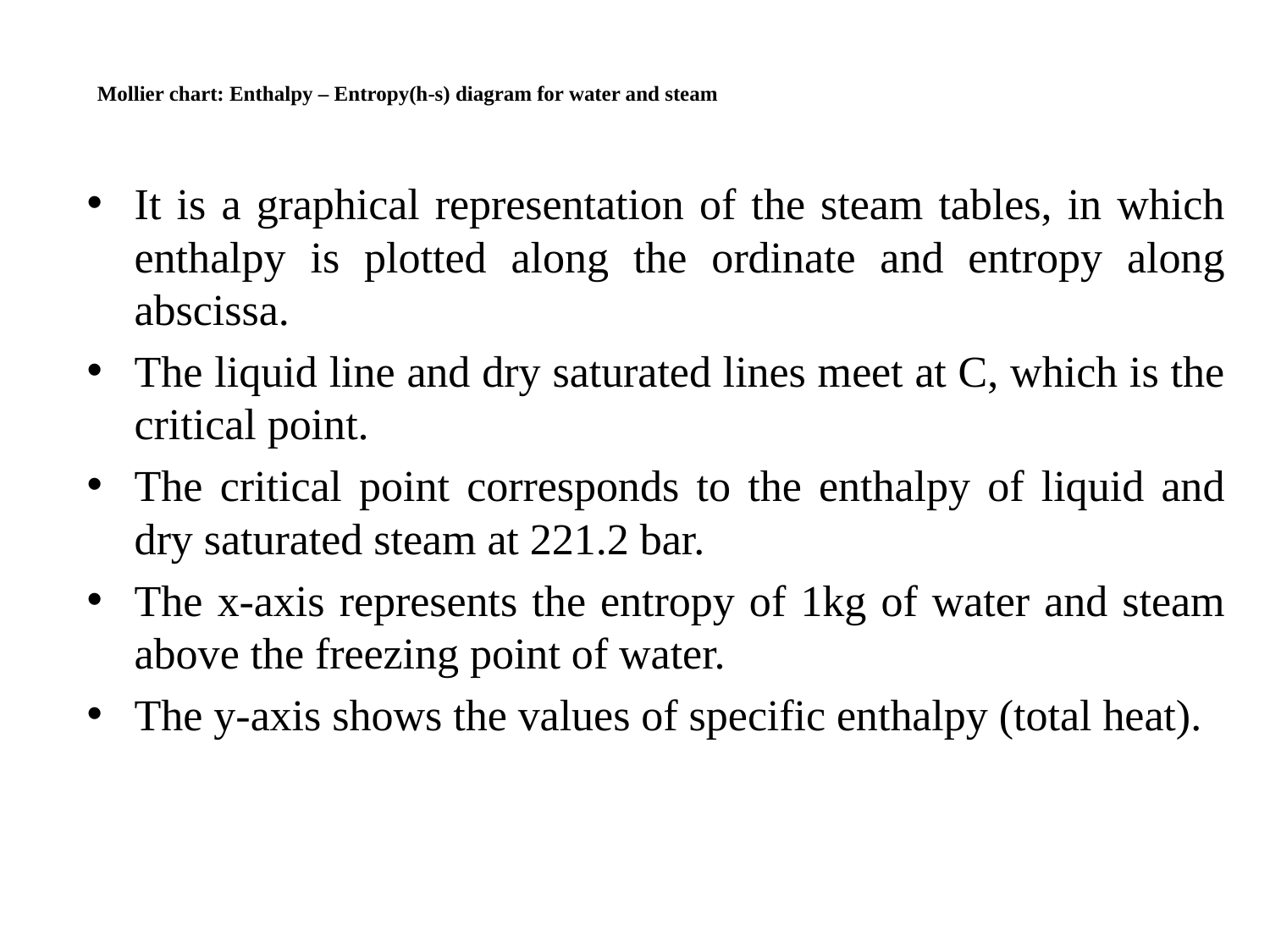

# Mollier chart: Enthalpy – Entropy(h-s) diagram for water and steam
It is a graphical representation of the steam tables, in which enthalpy is plotted along the ordinate and entropy along abscissa.
The liquid line and dry saturated lines meet at C, which is the critical point.
The critical point corresponds to the enthalpy of liquid and dry saturated steam at 221.2 bar.
The x-axis represents the entropy of 1kg of water and steam above the freezing point of water.
The y-axis shows the values of specific enthalpy (total heat).